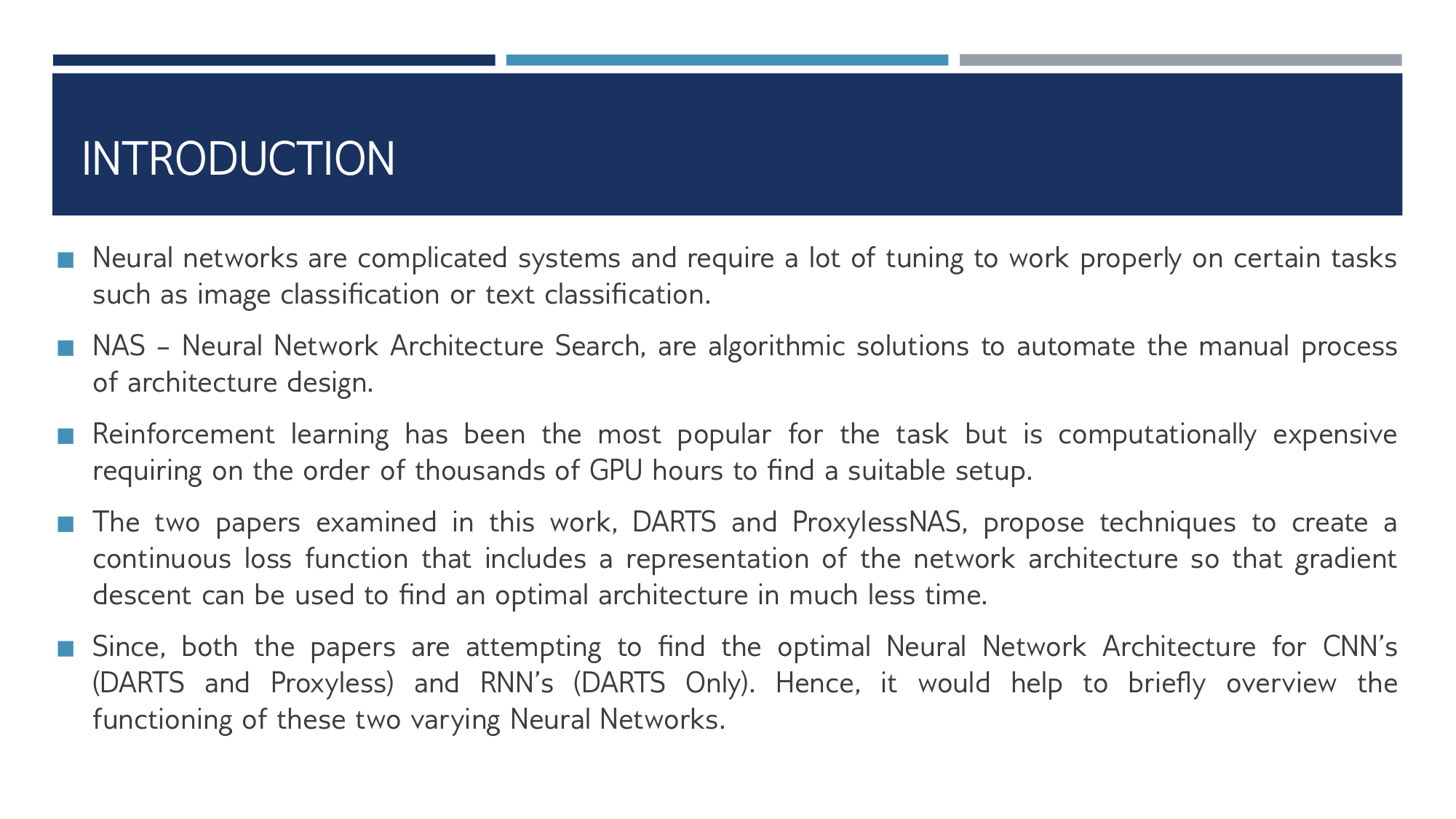

# INTRODUCTION
Neural networks are complicated systems and require a lot of tuning to work properly on certain tasks such as image classification or text classification.
NAS – Neural Network Architecture Search, are algorithmic solutions to automate the manual process of architecture design.
Reinforcement learning has been the most popular for the task but is computationally expensive requiring on the order of thousands of GPU hours to find a suitable setup.
The two papers examined in this work, DARTS and ProxylessNAS, propose techniques to create a continuous loss function that includes a representation of the network architecture so that gradient descent can be used to find an optimal architecture in much less time.
Since, both the papers are attempting to find the optimal Neural Network Architecture for CNN’s (DARTS and Proxyless) and RNN’s (DARTS Only). Hence, it would help to briefly overview the functioning of these two varying Neural Networks.